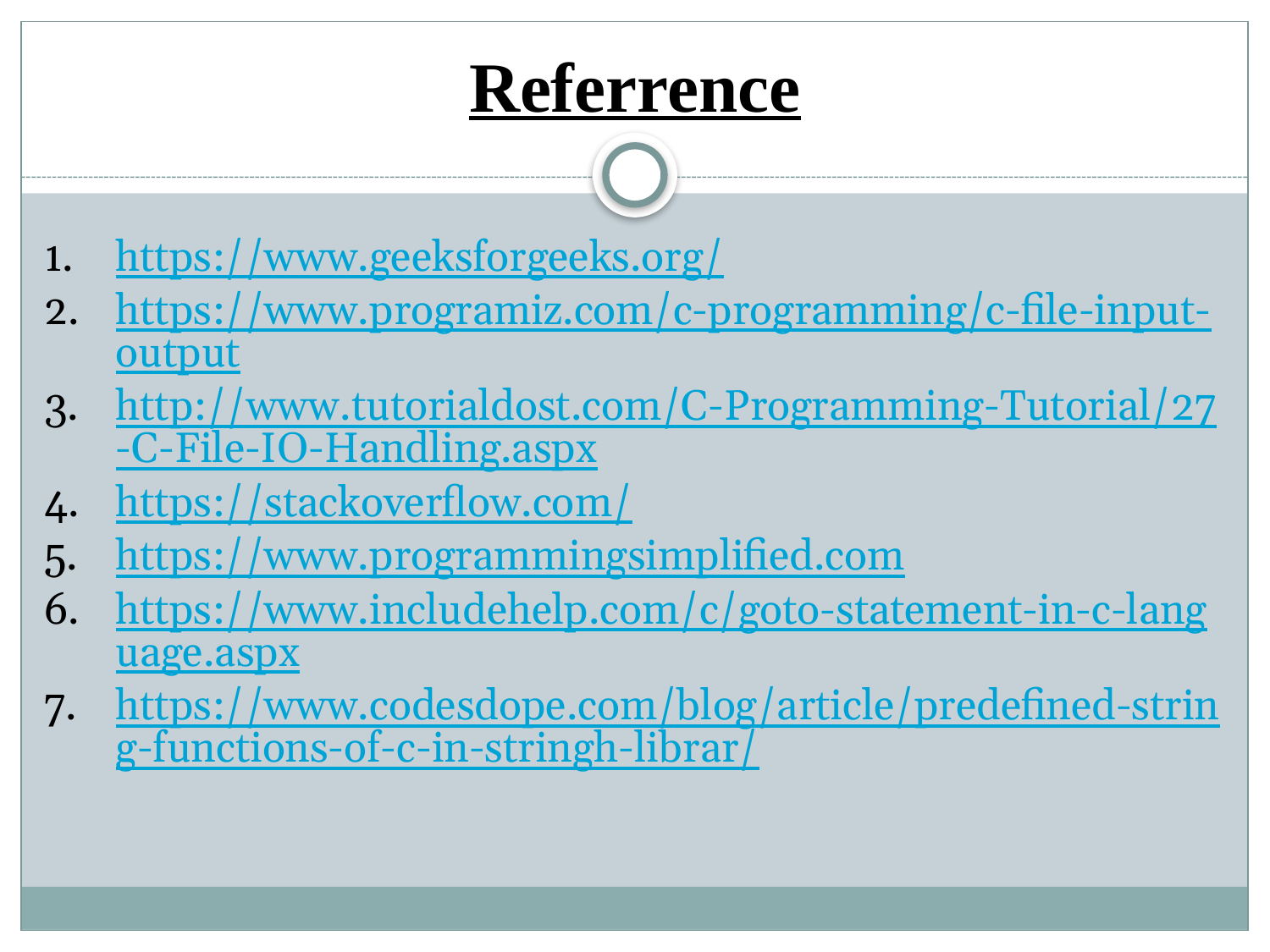

Referrence
https://www.geeksforgeeks.org/
https://www.programiz.com/c-programming/c-file-input-output
http://www.tutorialdost.com/C-Programming-Tutorial/27-C-File-IO-Handling.aspx
https://stackoverflow.com/
https://www.programmingsimplified.com
https://www.includehelp.com/c/goto-statement-in-c-language.aspx
https://www.codesdope.com/blog/article/predefined-string-functions-of-c-in-stringh-librar/